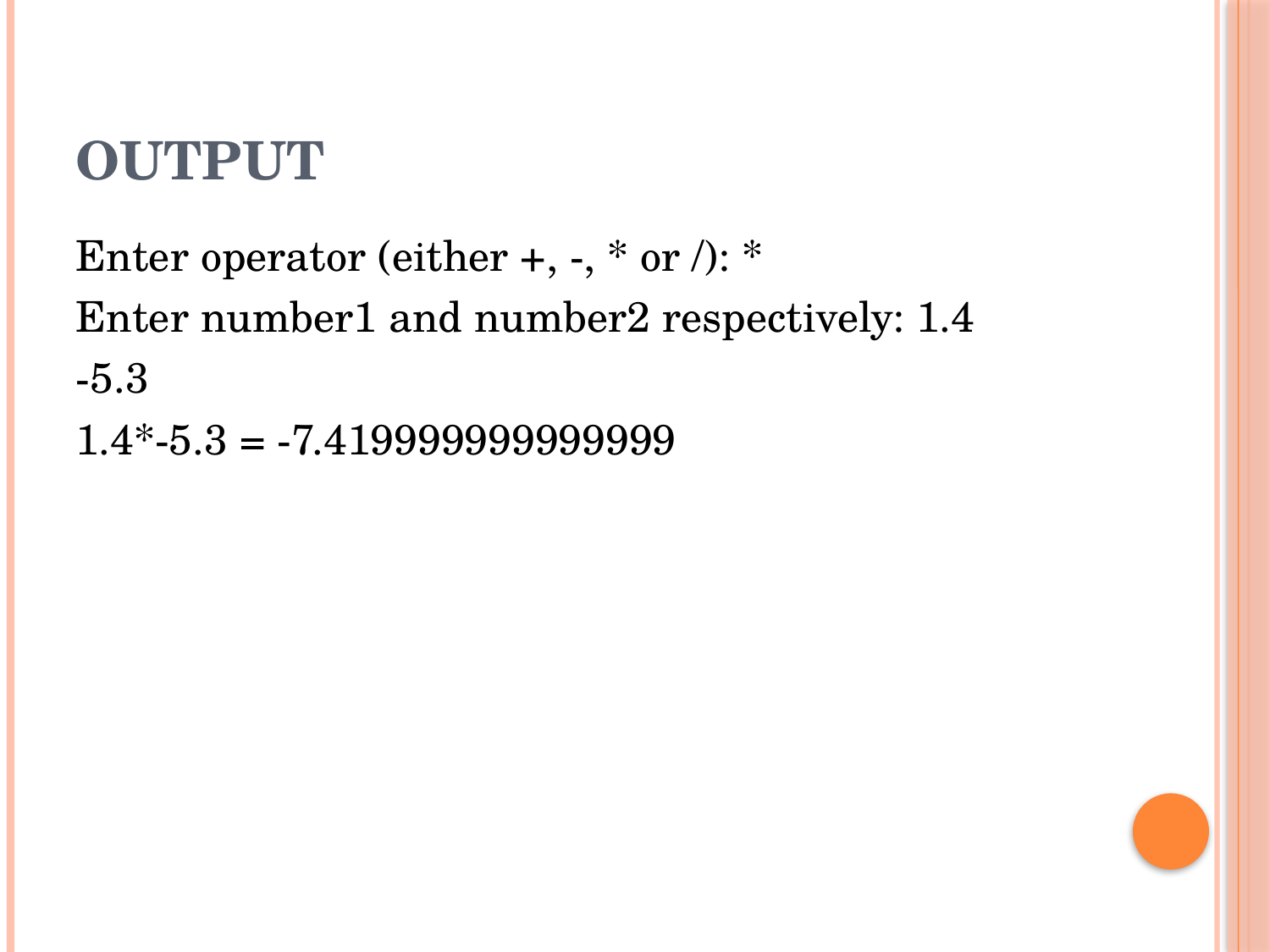

# Output
Enter operator (either +, -, * or /): *
Enter number1 and number2 respectively: 1.4
-5.3
1.4*-5.3 = -7.419999999999999